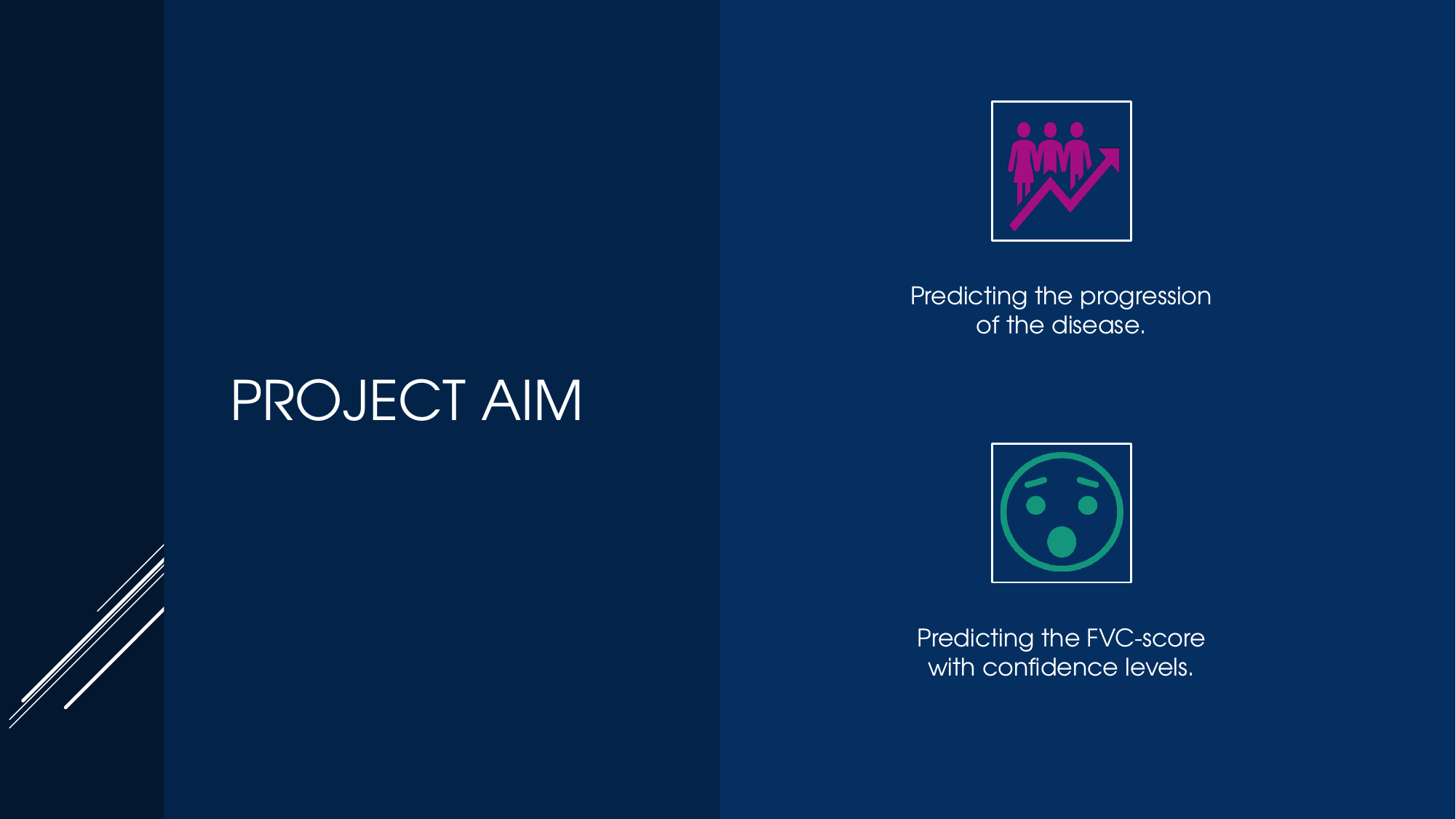

# PROJECT AIM
Predicting the progression of the disease.
Predicting the FVC-score with confidence levels.